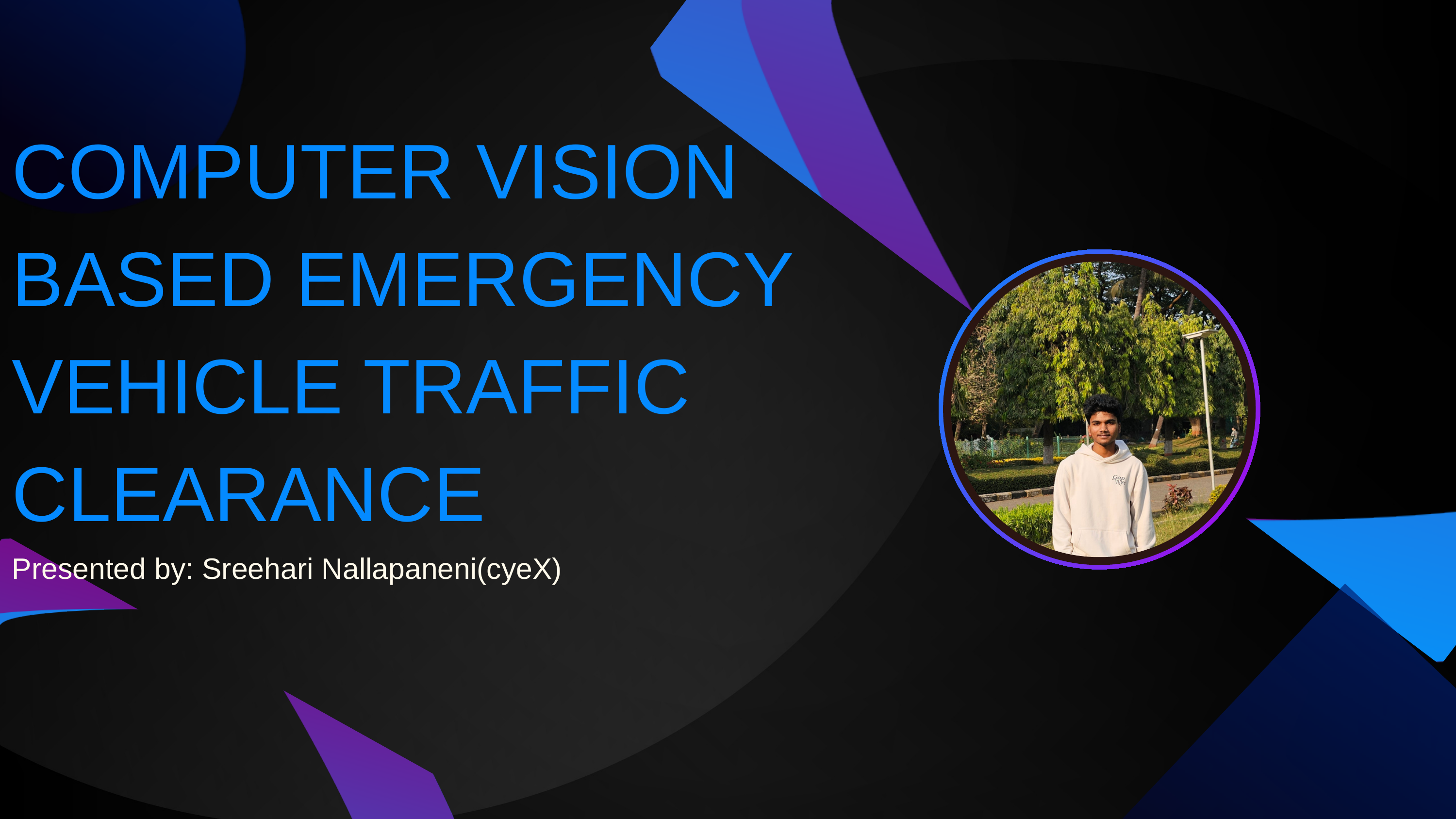

COMPUTER VISION BASED EMERGENCY VEHICLE TRAFFIC CLEARANCE

Presented by: Sreehari Nallapaneni(cyeX)